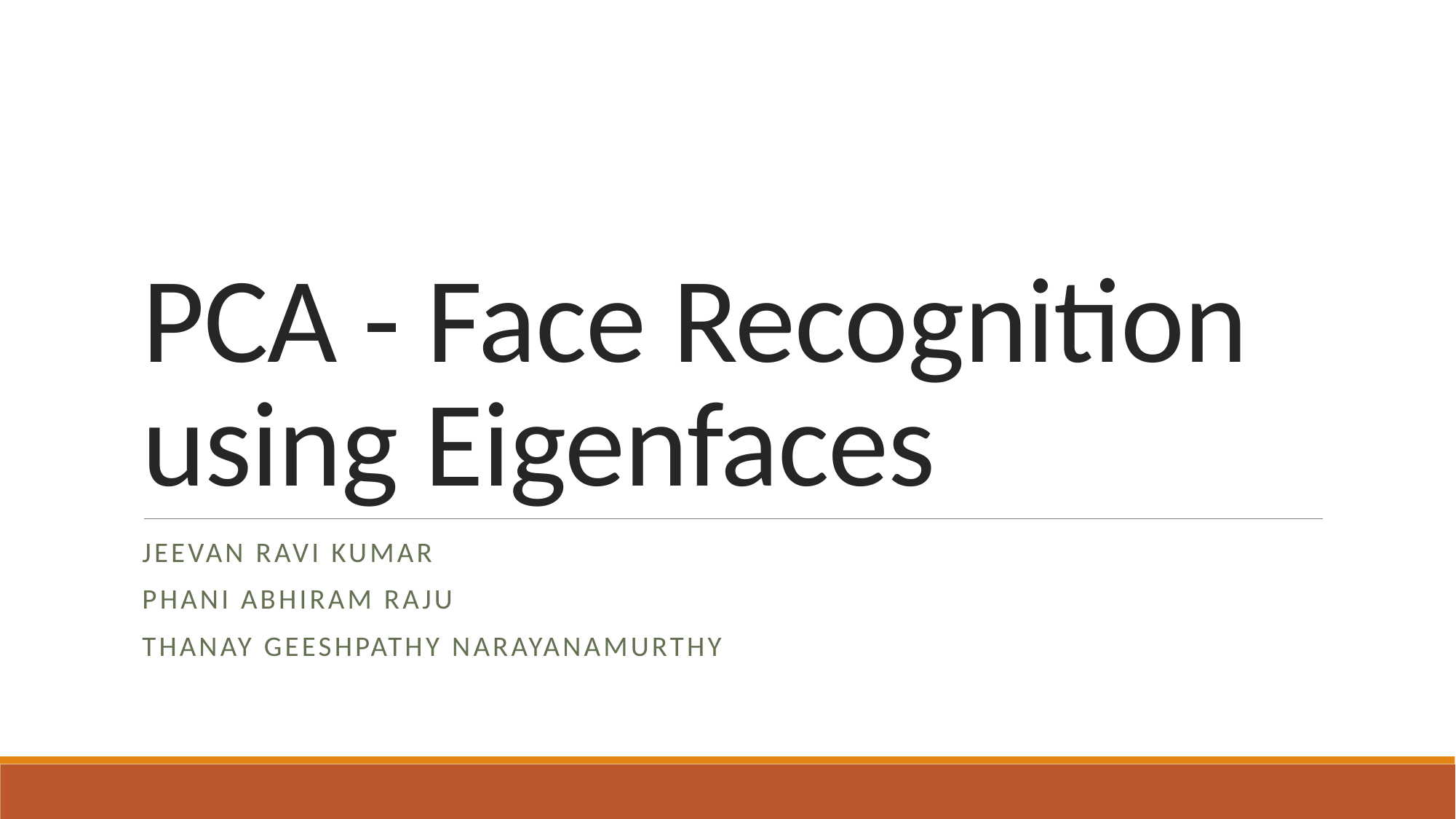

# PCA - Face Recognition using Eigenfaces
Jeevan Ravi Kumar
Phani Abhiram Raju
Thanay Geeshpathy Narayanamurthy